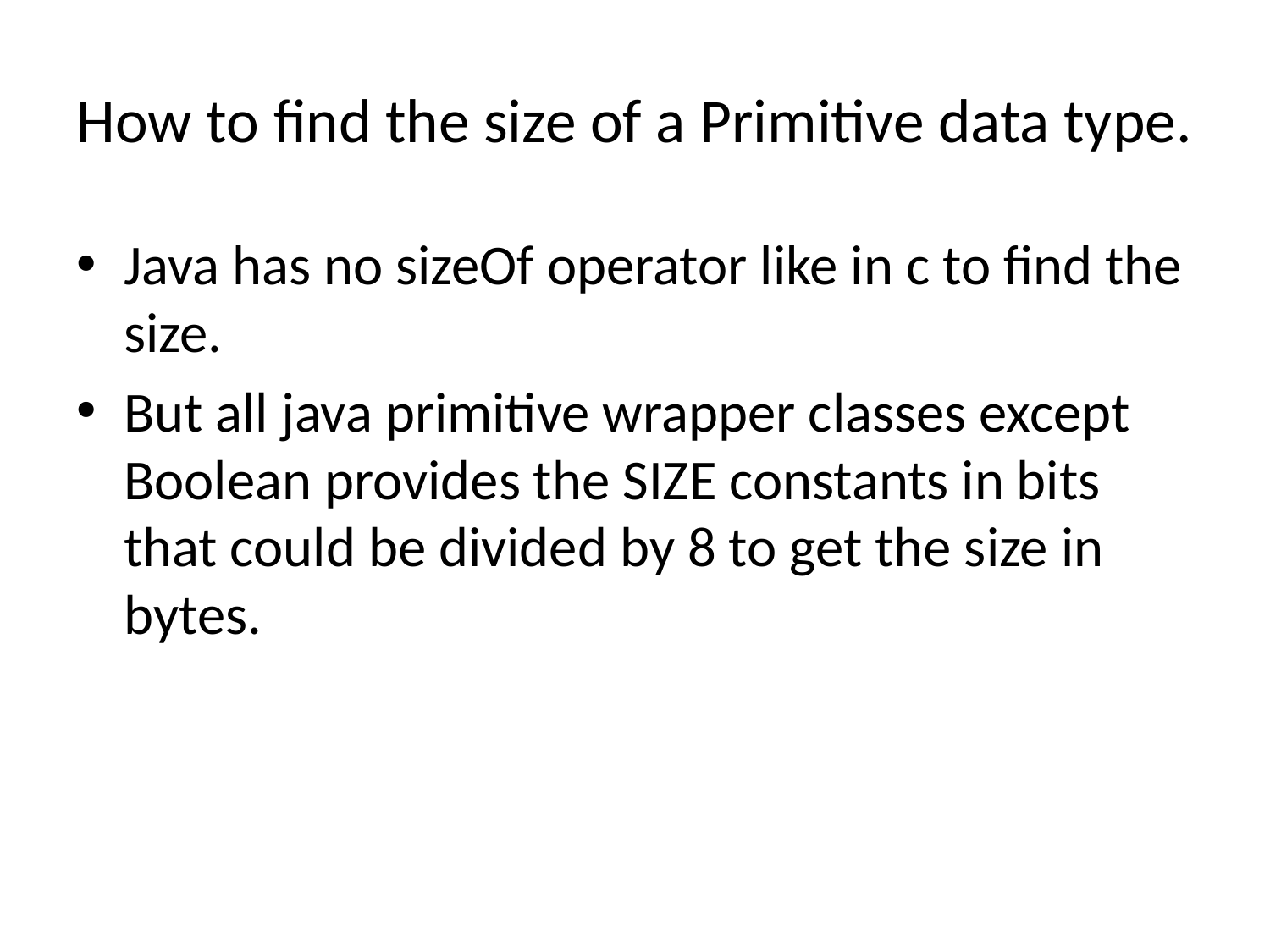

# How to find the size of a Primitive data type.
Java has no sizeOf operator like in c to find the size.
But all java primitive wrapper classes except  Boolean provides the SIZE constants in bits that could be divided by 8 to get the size in bytes.